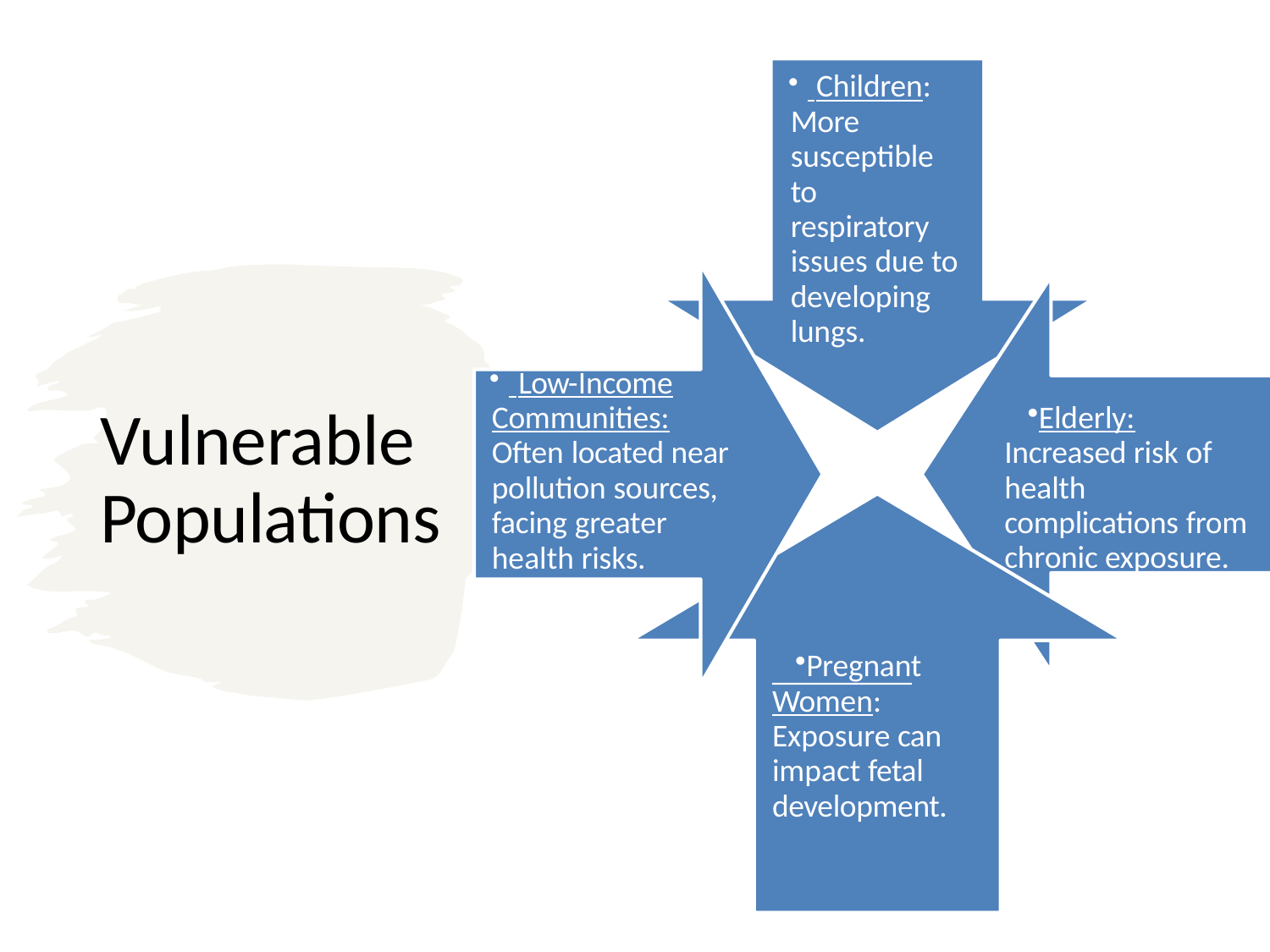

Children: More susceptible to respiratory issues due to developing lungs.

	 Low-Income Communities: Often located near pollution sources, facing greater health risks.
Vulnerable Populations
Elderly: Increased risk of health complications from chronic exposure.

Pregnant Women: Exposure can impact fetal development.